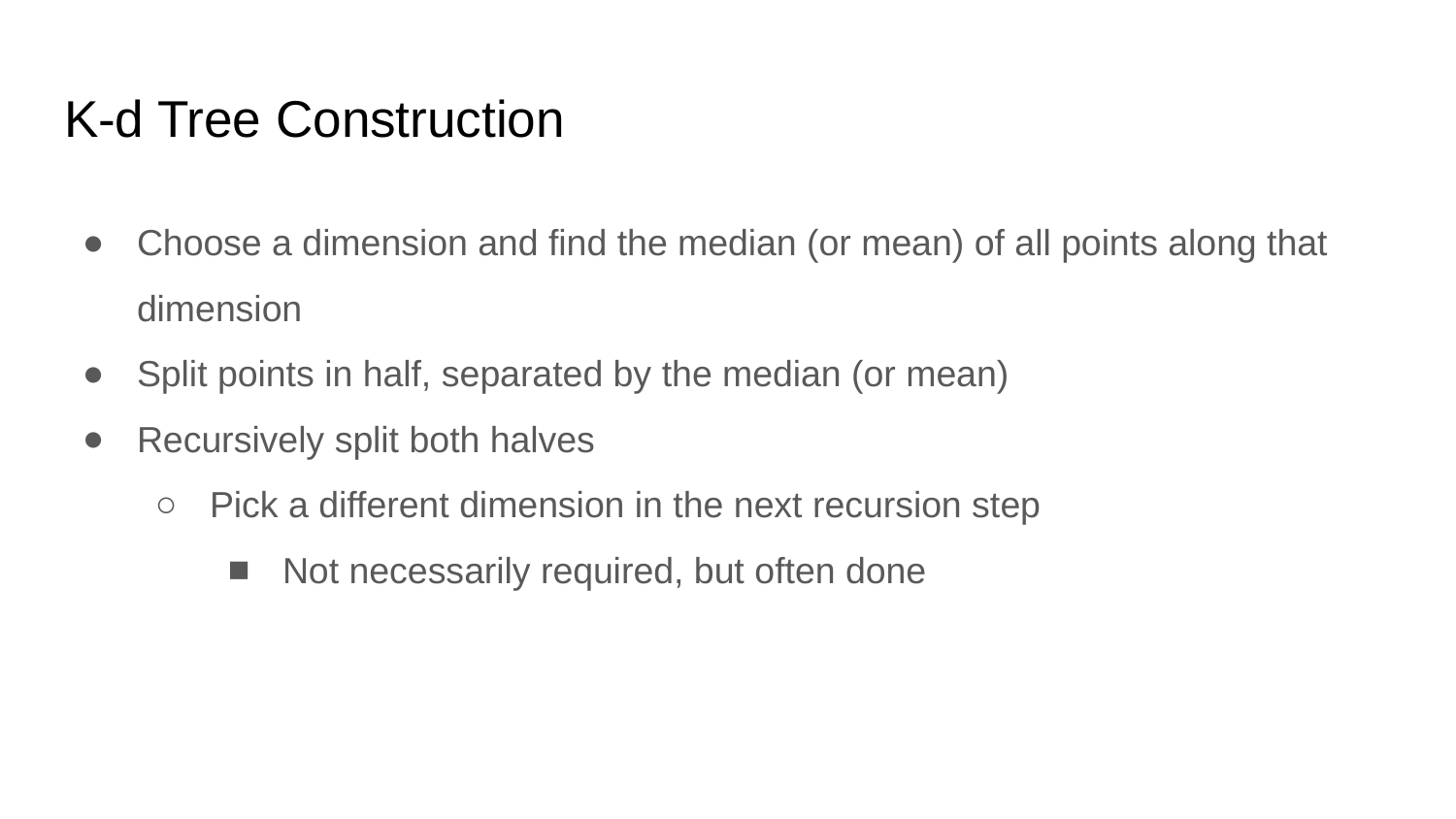

# K-d Tree Construction
Choose a dimension and find the median (or mean) of all points along that dimension
Split points in half, separated by the median (or mean)
Recursively split both halves
Pick a different dimension in the next recursion step
Not necessarily required, but often done